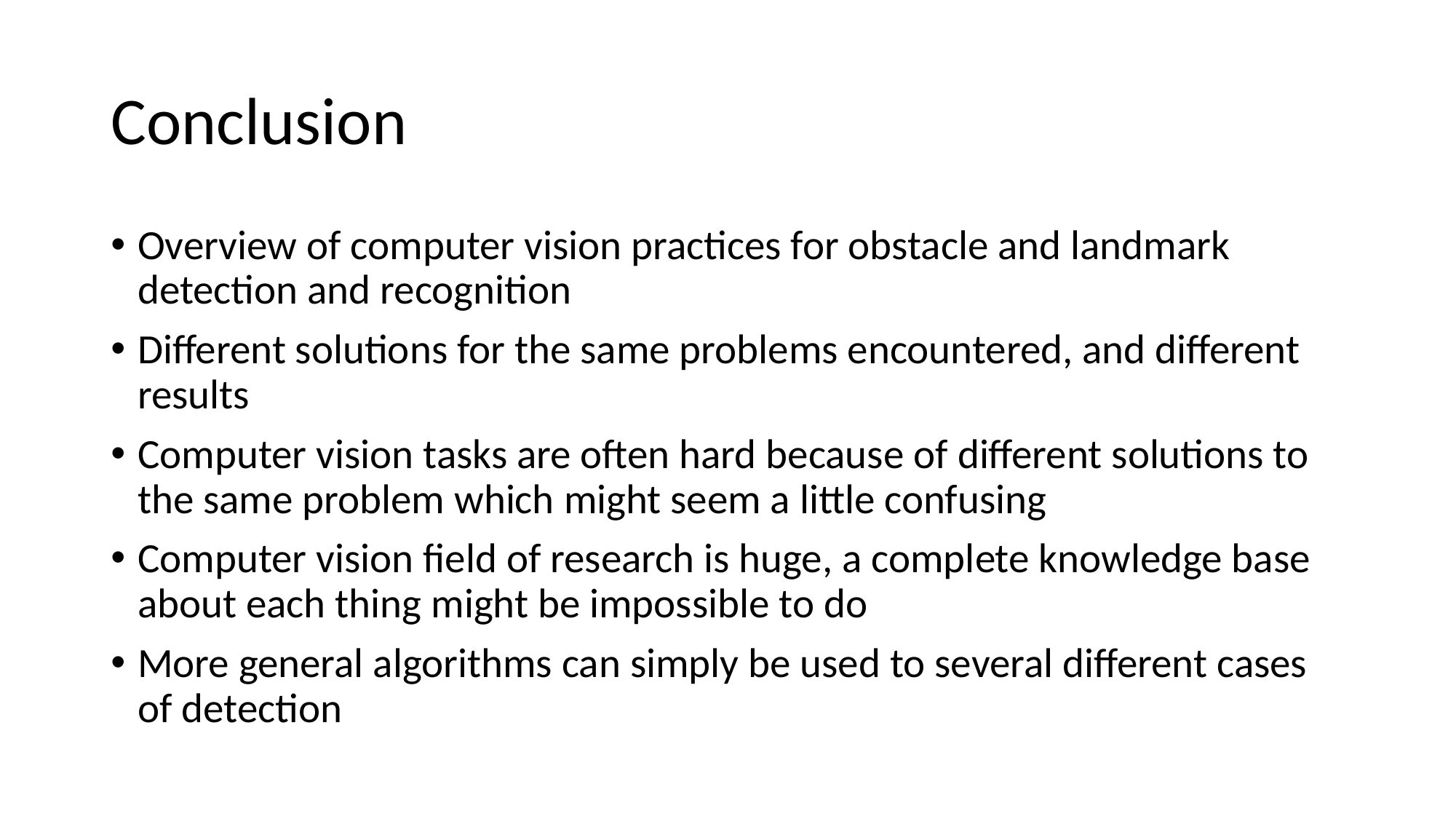

# Conclusion
Overview of computer vision practices for obstacle and landmark detection and recognition
Different solutions for the same problems encountered, and different results
Computer vision tasks are often hard because of different solutions to the same problem which might seem a little confusing
Computer vision field of research is huge, a complete knowledge base about each thing might be impossible to do
More general algorithms can simply be used to several different cases of detection